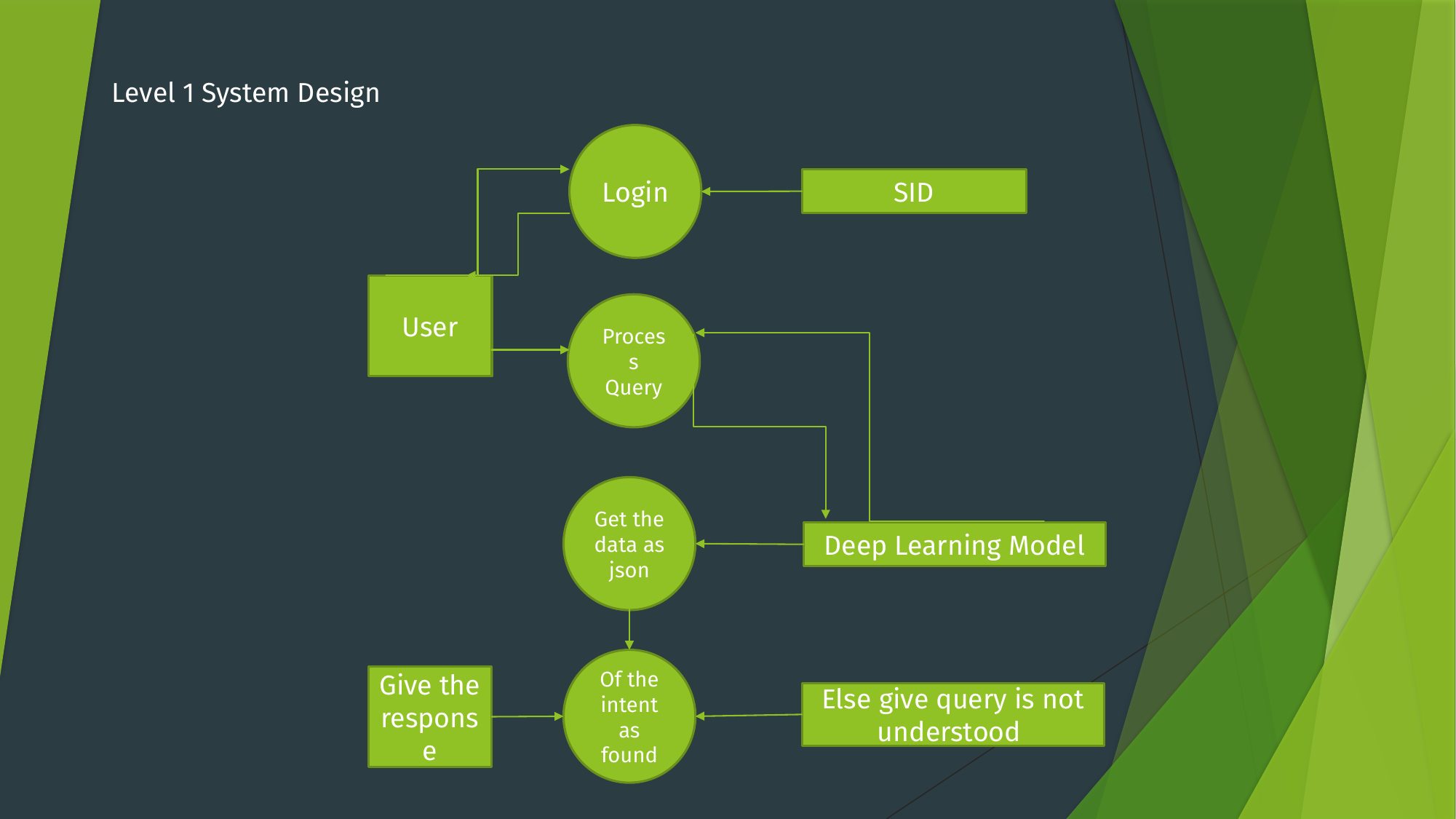

Level 1 System Design
Login
SID
User
Process Query
Get the data as json
Deep Learning Model
Of the intent as found
Give the response
Else give query is not understood